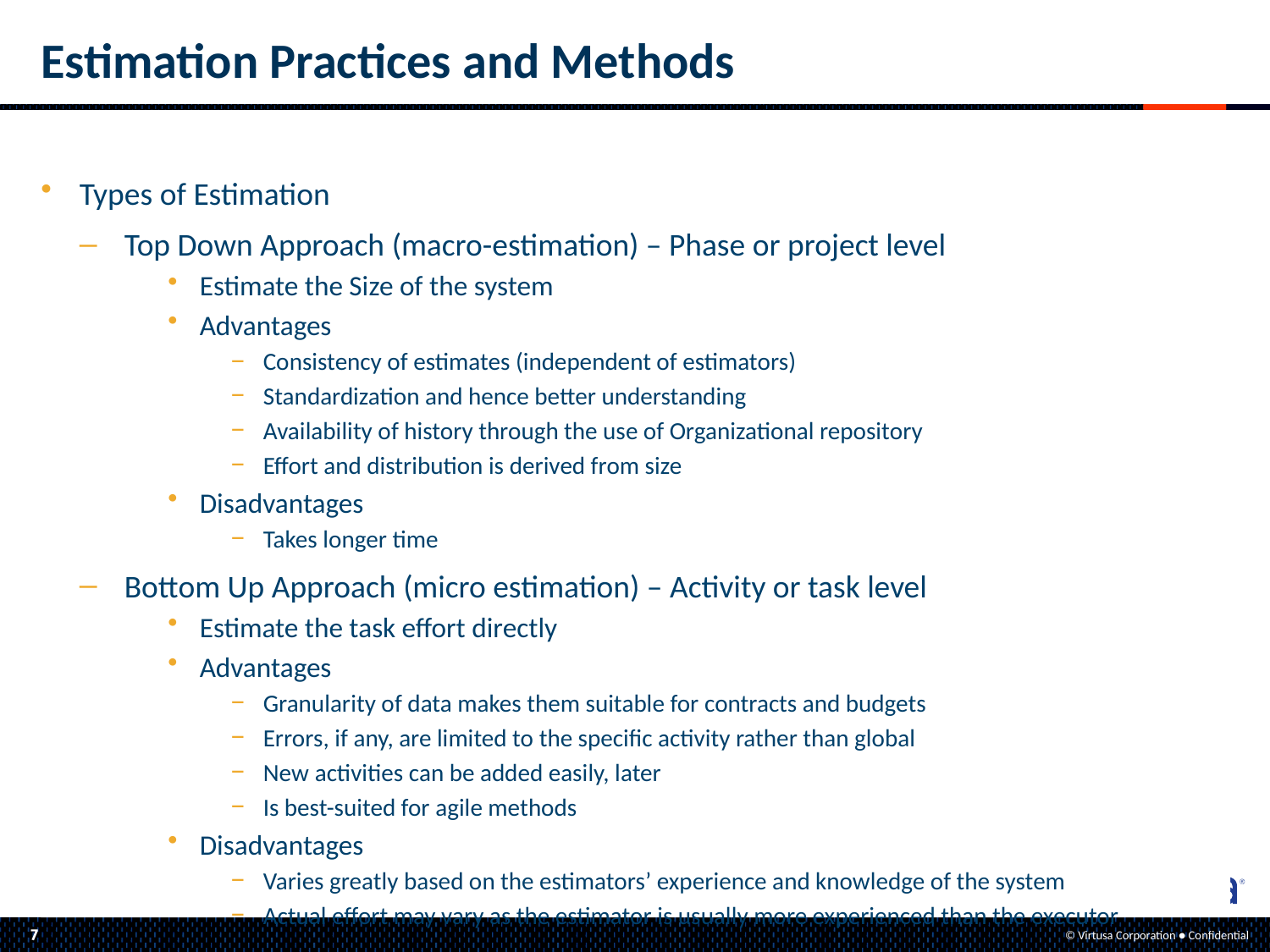

Estimation Practices and Methods
Types of Estimation
Top Down Approach (macro-estimation) – Phase or project level
Estimate the Size of the system
Advantages
Consistency of estimates (independent of estimators)
Standardization and hence better understanding
Availability of history through the use of Organizational repository
Effort and distribution is derived from size
Disadvantages
Takes longer time
Bottom Up Approach (micro estimation) – Activity or task level
Estimate the task effort directly
Advantages
Granularity of data makes them suitable for contracts and budgets
Errors, if any, are limited to the specific activity rather than global
New activities can be added easily, later
Is best-suited for agile methods
Disadvantages
Varies greatly based on the estimators’ experience and knowledge of the system
Actual effort may vary as the estimator is usually more experienced than the executor